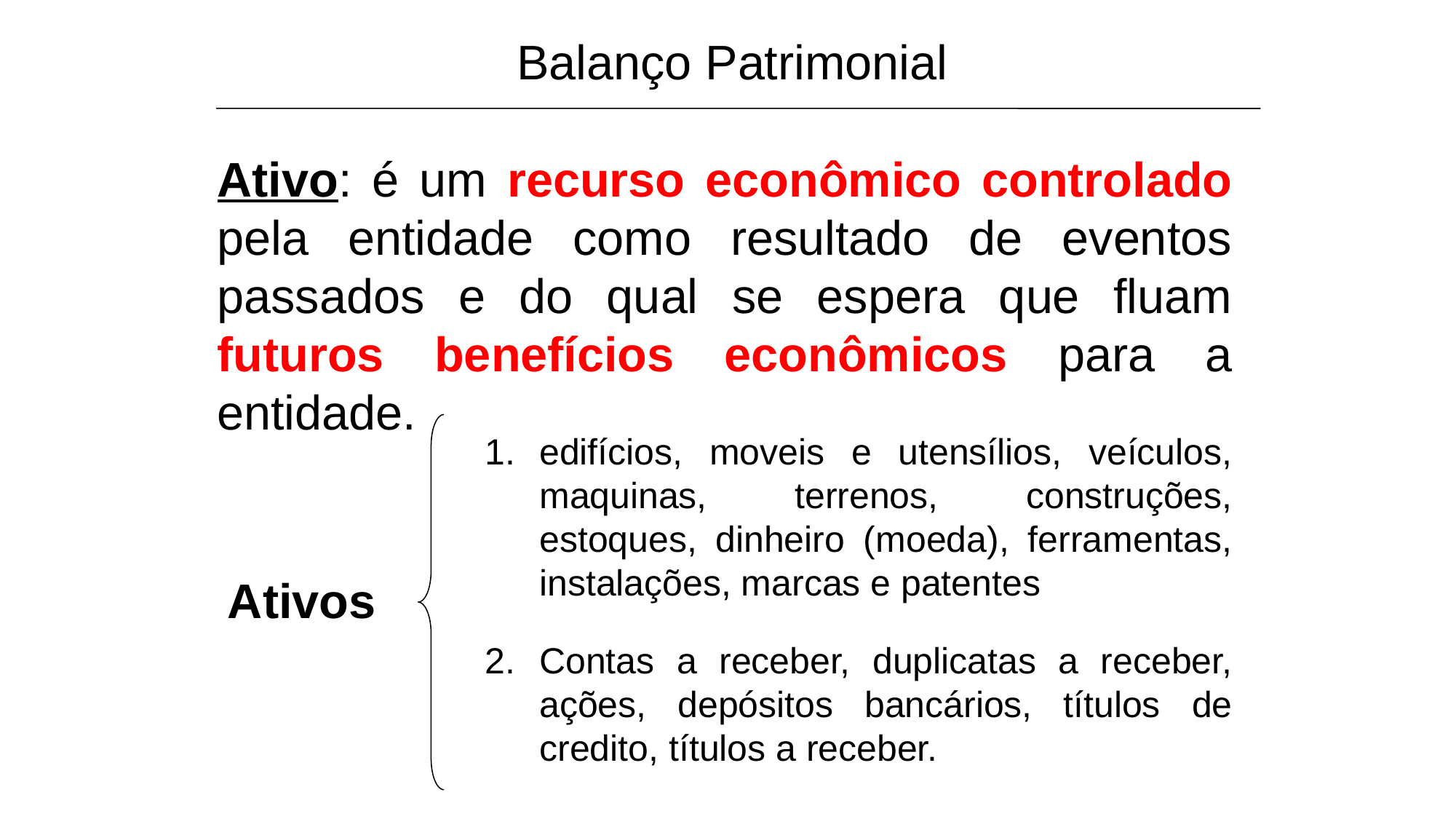

Balanço Patrimonial

Ativo: é um recurso econômico controlado pela entidade como resultado de eventos passados e do qual se espera que fluam futuros benefícios econômicos para a entidade.

edifícios, moveis e utensílios, veículos, maquinas, terrenos, construções, estoques, dinheiro (moeda), ferramentas, instalações, marcas e patentes
Contas a receber, duplicatas a receber, ações, depósitos bancários, títulos de credito, títulos a receber.

Ativos